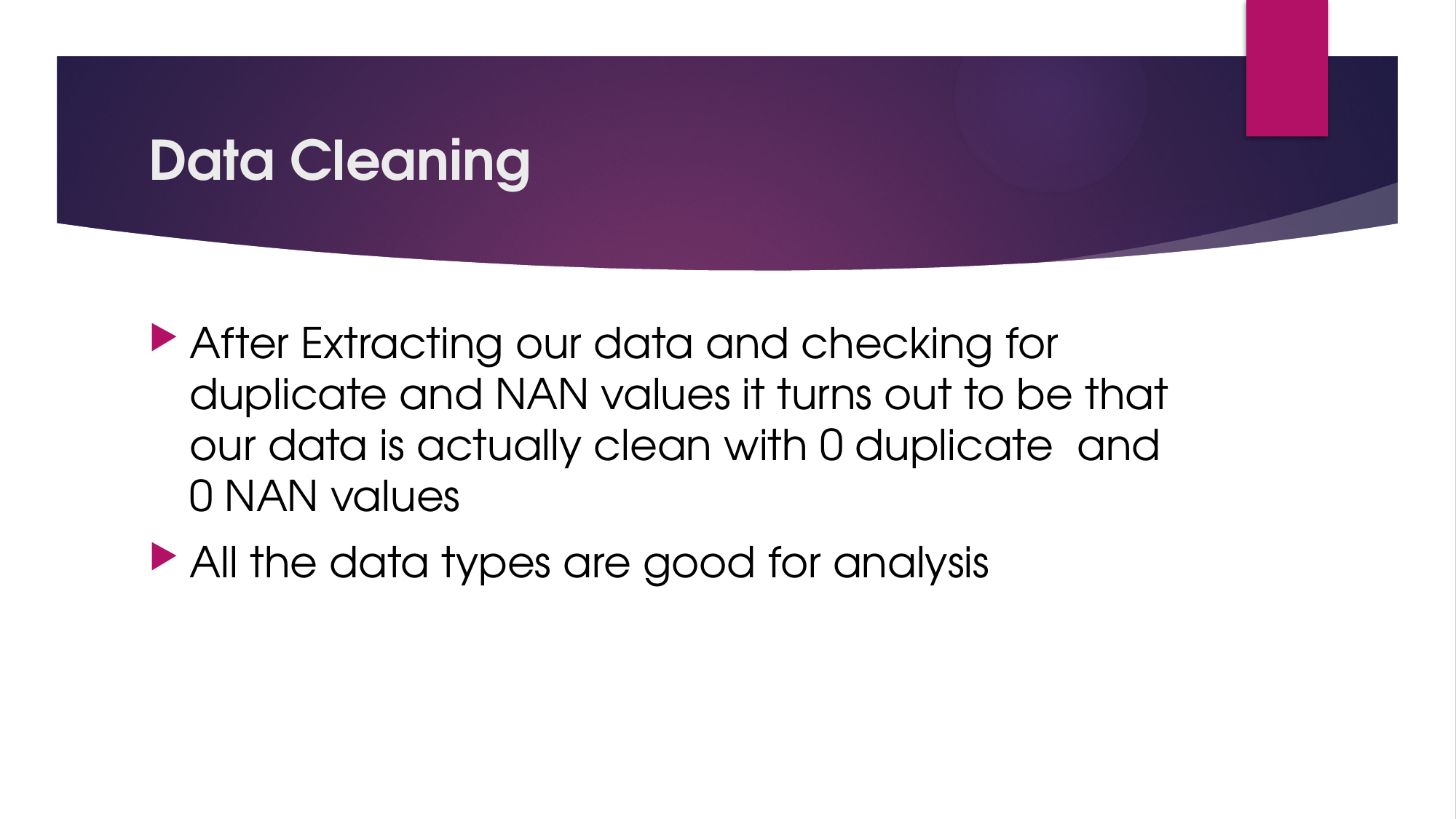

# Data Cleaning
After Extracting our data and checking for duplicate and NAN values it turns out to be that our data is actually clean with 0 duplicate  and 0 NAN values
All the data types are good for analysis